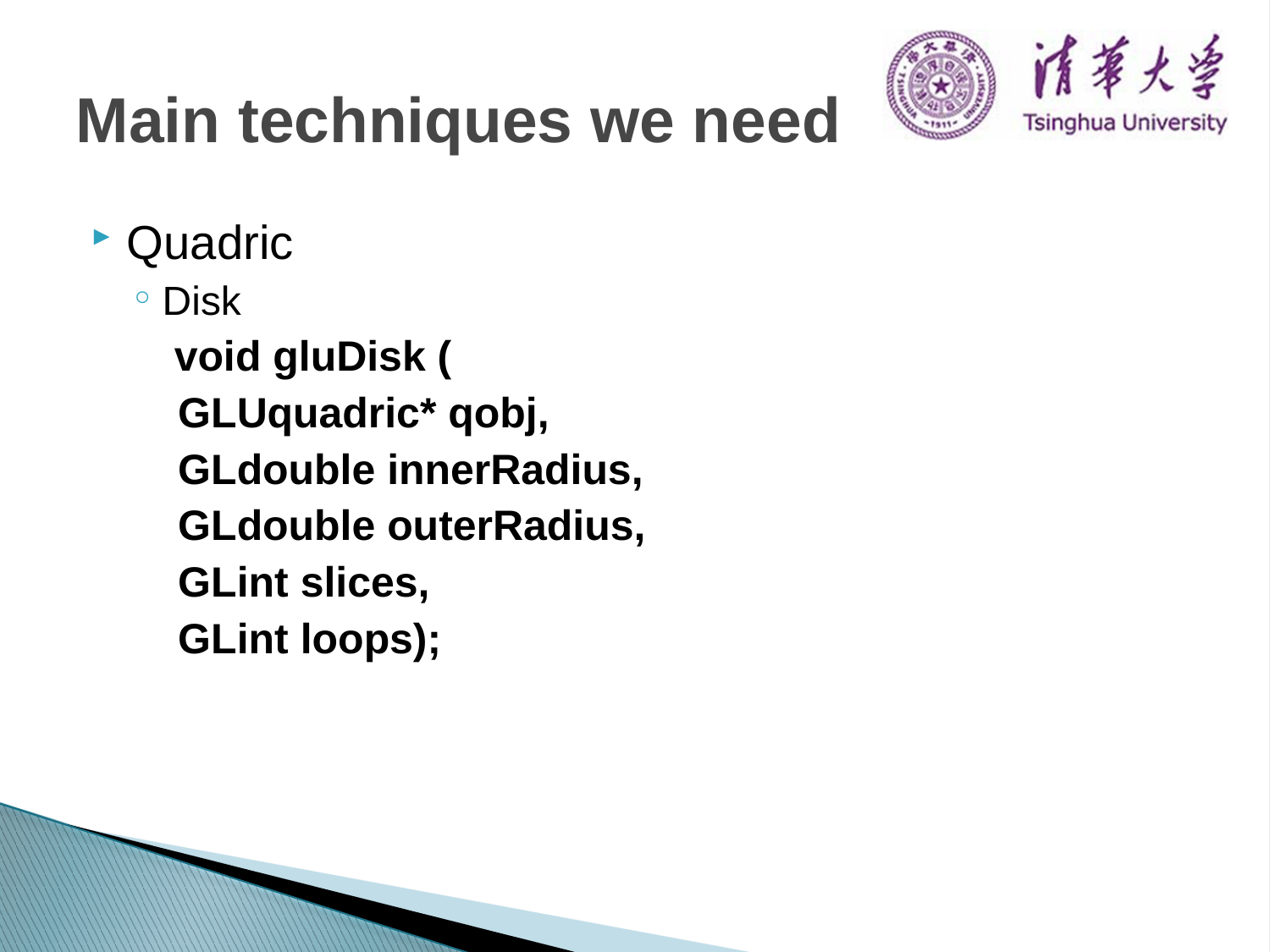

# Main techniques we need
Quadric
Disk
	 void gluDisk (
    GLUquadric* qobj,
    GLdouble innerRadius,
    GLdouble outerRadius,
    GLint slices,
    GLint loops);